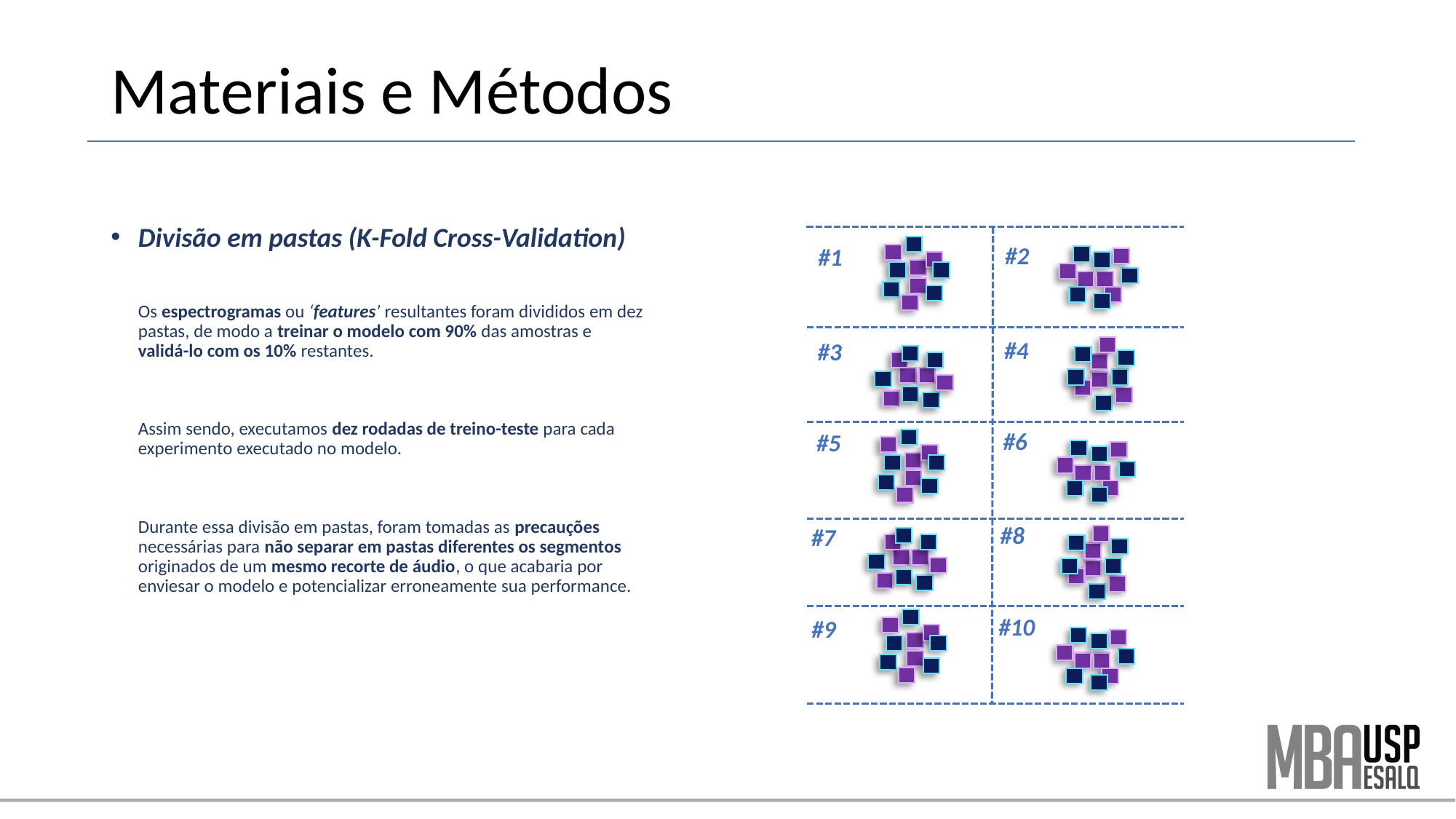

# Materiais e Métodos
Divisão em pastas (K-Fold Cross-Validation)
Os espectrogramas ou ‘features’ resultantes foram divididos em dez pastas, de modo a treinar o modelo com 90% das amostras e validá-lo com os 10% restantes.
Assim sendo, executamos dez rodadas de treino-teste para cada experimento executado no modelo.
Durante essa divisão em pastas, foram tomadas as precauções necessárias para não separar em pastas diferentes os segmentos originados de um mesmo recorte de áudio, o que acabaria por enviesar o modelo e potencializar erroneamente sua performance.

#2
#1

#4
#3

#6
#5

#8
#7

#10
#9